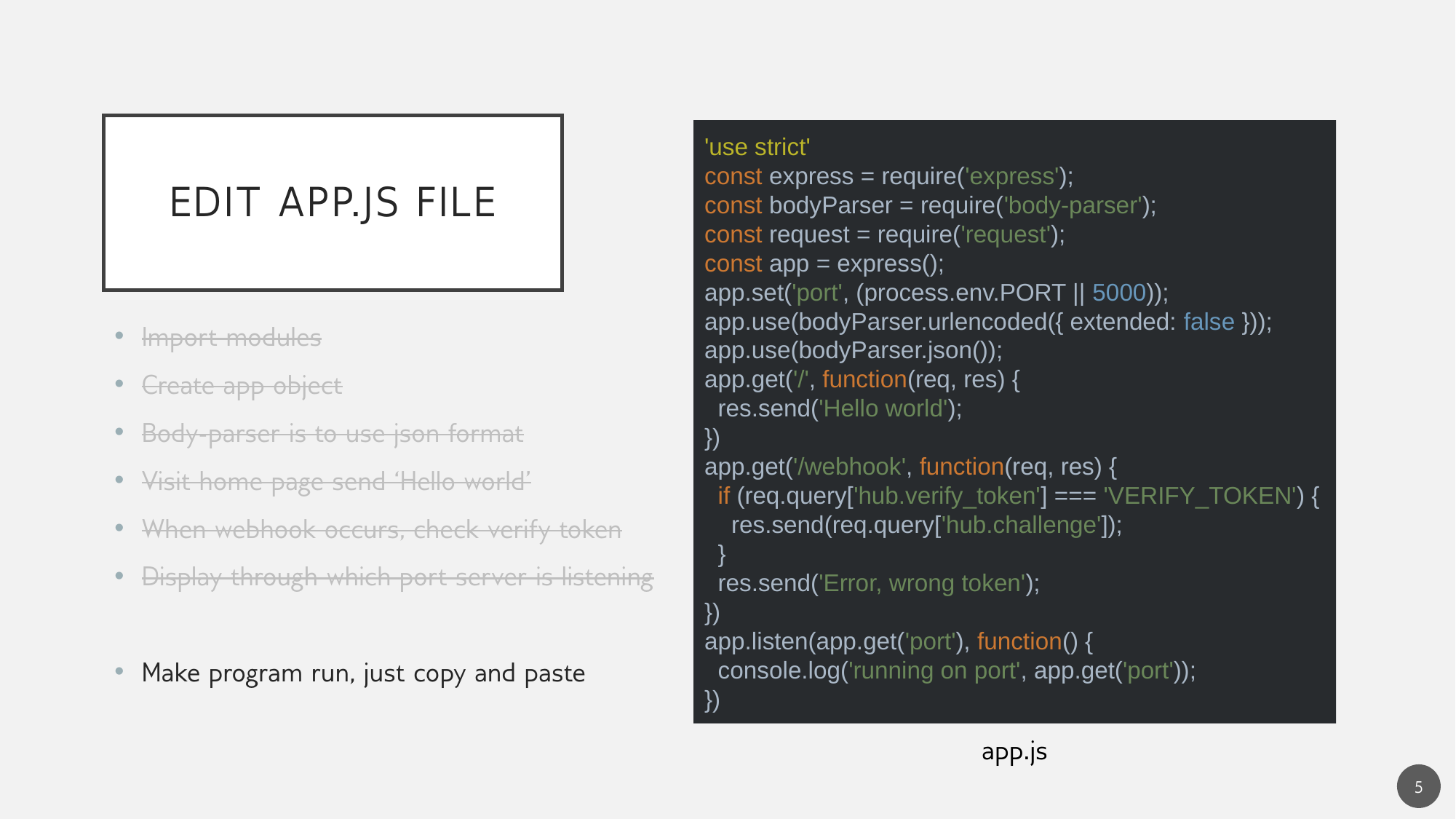

# Edit app.js File
'use strict'
const express = require('express');
const bodyParser = require('body-parser');
const request = require('request');
const app = express();
app.set('port', (process.env.PORT || 5000));
app.use(bodyParser.urlencoded({ extended: false }));
app.use(bodyParser.json());
app.get('/', function(req, res) {
  res.send('Hello world');
})
app.get('/webhook', function(req, res) {
  if (req.query['hub.verify_token'] === 'VERIFY_TOKEN') {
    res.send(req.query['hub.challenge']);
  }
  res.send('Error, wrong token');
})
app.listen(app.get('port'), function() {
  console.log('running on port', app.get('port'));
})
Import modules
Create app object
Body-parser is to use json format
Visit home page send ‘Hello world’
When webhook occurs, check verify token
Display through which port server is listening

Make program run, just copy and paste

app.js
5